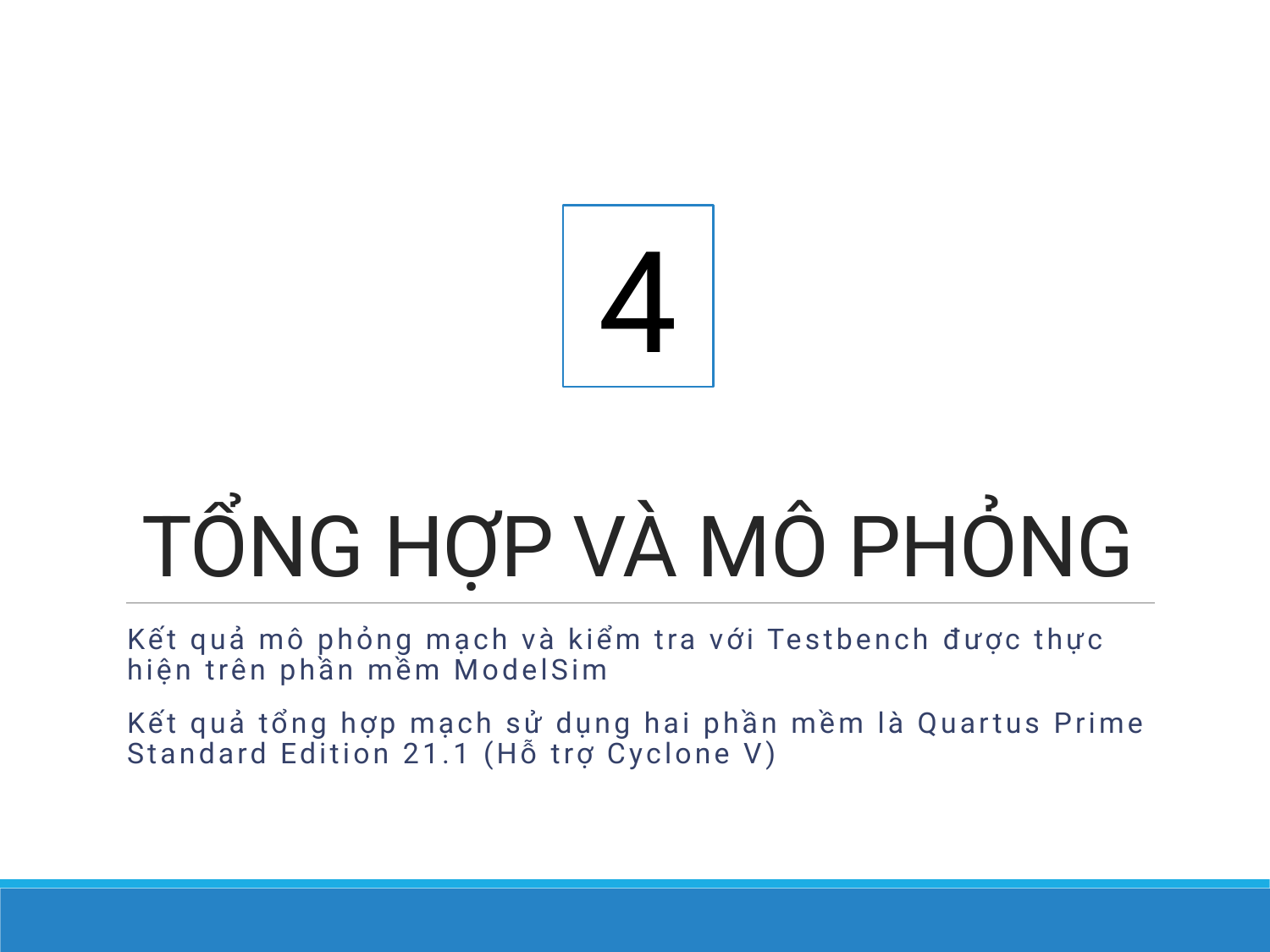

# TỔNG HỢP VÀ MÔ PHỎNG
4
Kết quả mô phỏng mạch và kiểm tra với Testbench được thực hiện trên phần mềm ModelSim
Kết quả tổng hợp mạch sử dụng hai phần mềm là Quartus Prime Standard Edition 21.1 (Hỗ trợ Cyclone V)